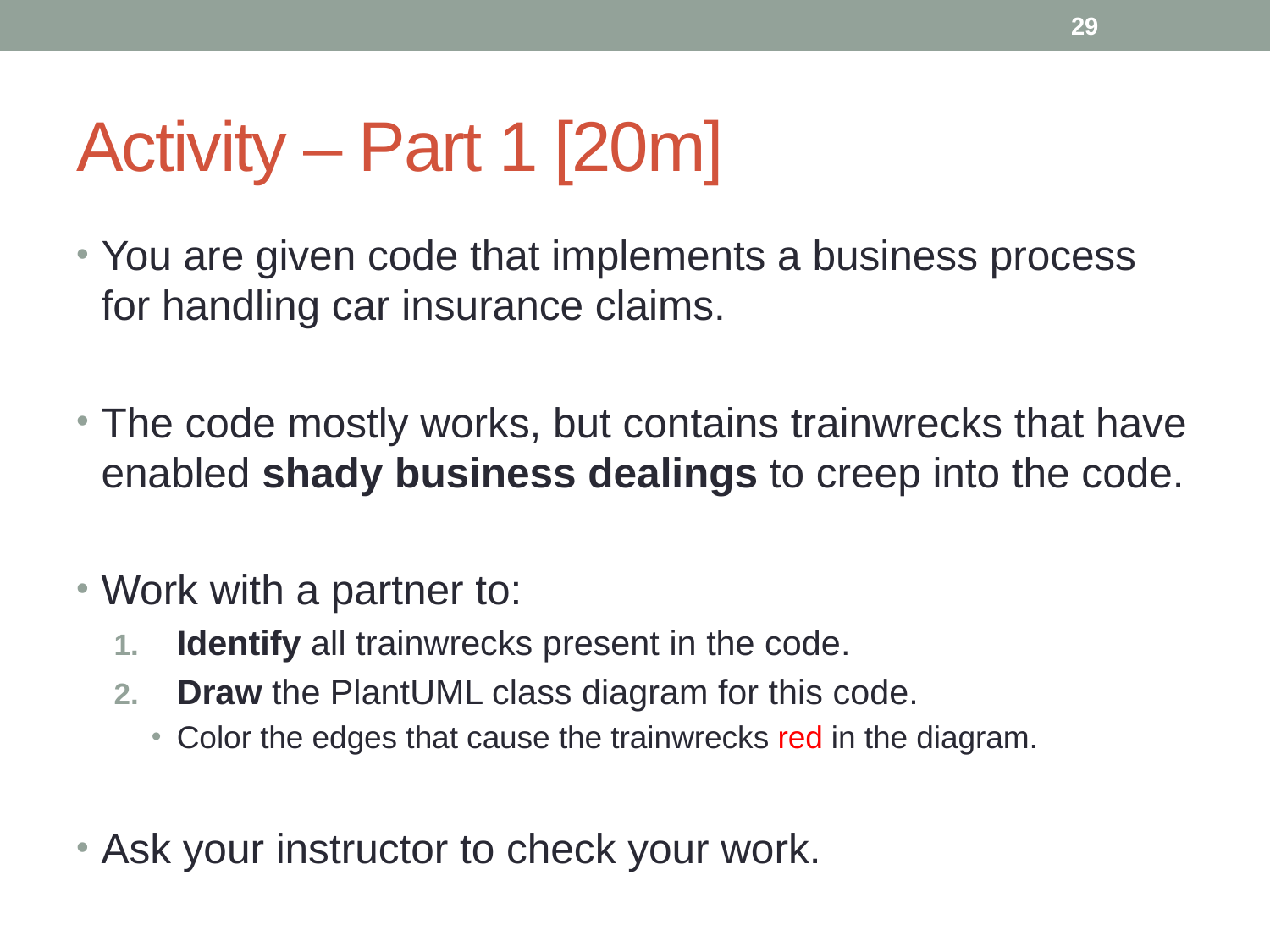

29
# Activity – Part 1 [20m]
You are given code that implements a business process for handling car insurance claims.

The code mostly works, but contains trainwrecks that have enabled shady business dealings to creep into the code.

Work with a partner to:
Identify all trainwrecks present in the code.
Draw the PlantUML class diagram for this code.
Color the edges that cause the trainwrecks red in the diagram.

Ask your instructor to check your work.